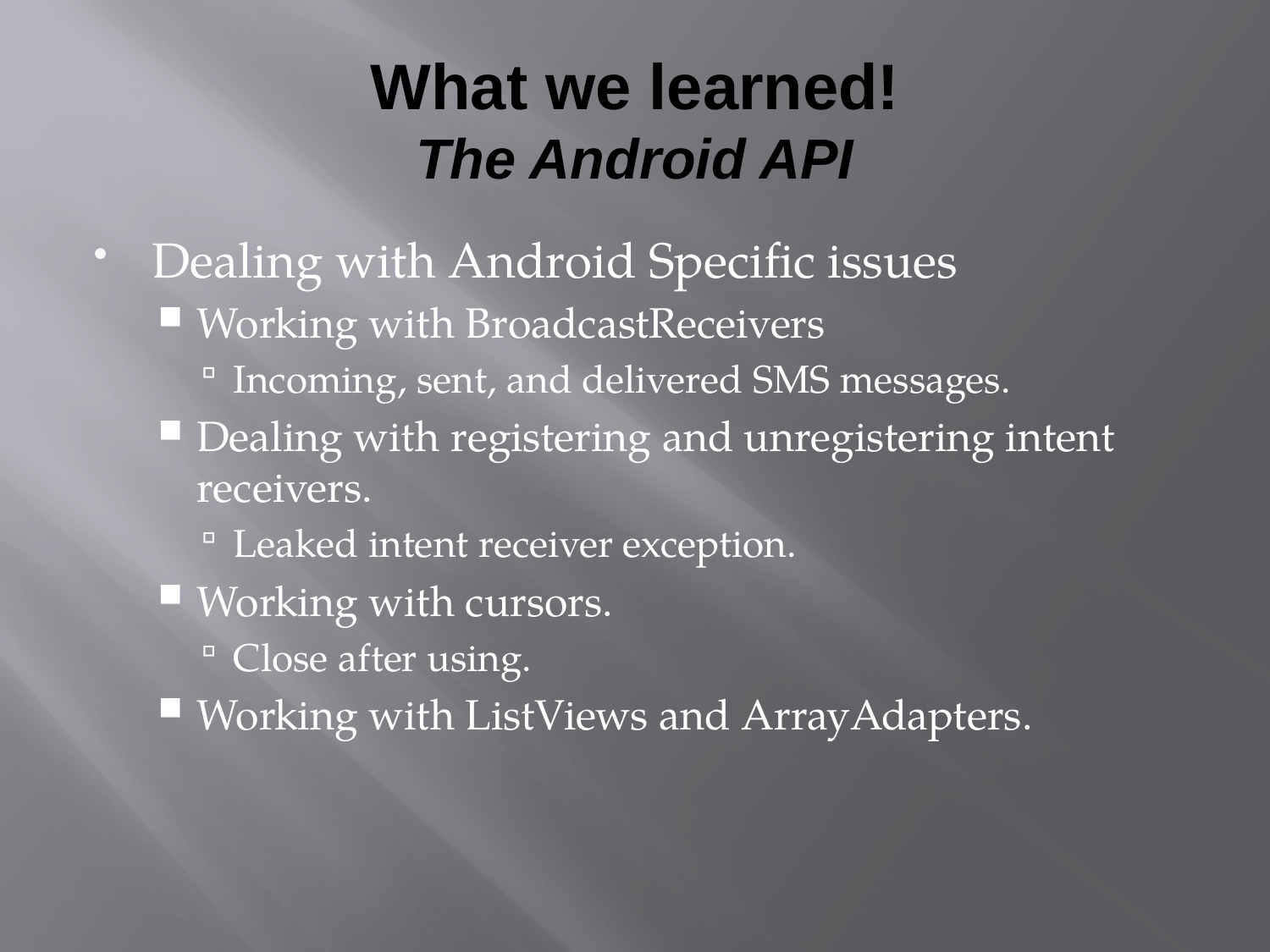

# What we learned! The Android API
Dealing with Android Specific issues
Working with BroadcastReceivers
Incoming, sent, and delivered SMS messages.
Dealing with registering and unregistering intent receivers.
Leaked intent receiver exception.
Working with cursors.
Close after using.
Working with ListViews and ArrayAdapters.